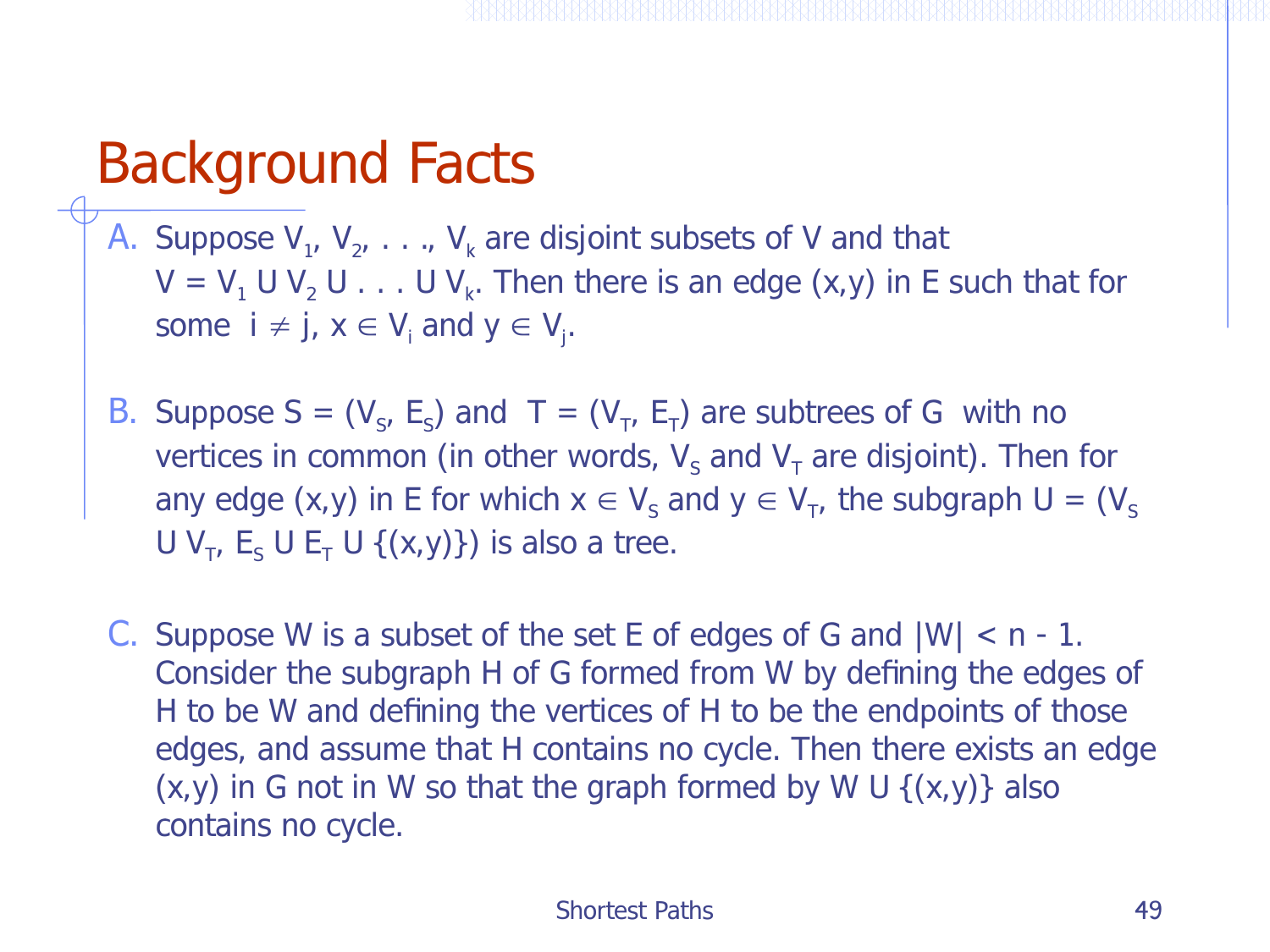

# Background Facts
Suppose V1, V2, . . ., Vk are disjoint subsets of V and that
V = V1 U V2 U . . . U Vk. Then there is an edge (x,y) in E such that for some  i ≠ j, x ∈ Vi and y ∈ Vj.
Suppose S = (VS, ES) and  T = (VT, ET) are subtrees of G  with no vertices in common (in other words, VS and VT are disjoint). Then for any edge (x,y) in E for which x ∈ VS and y ∈ VT, the subgraph U = (VS U VT, ES U ET U {(x,y)}) is also a tree.
Suppose W is a subset of the set E of edges of G and |W| < n - 1. Consider the subgraph H of G formed from W by defining the edges of H to be W and defining the vertices of H to be the endpoints of those edges, and assume that H contains no cycle. Then there exists an edge (x,y) in G not in W so that the graph formed by W U {(x,y)} also contains no cycle.
Shortest Paths
49